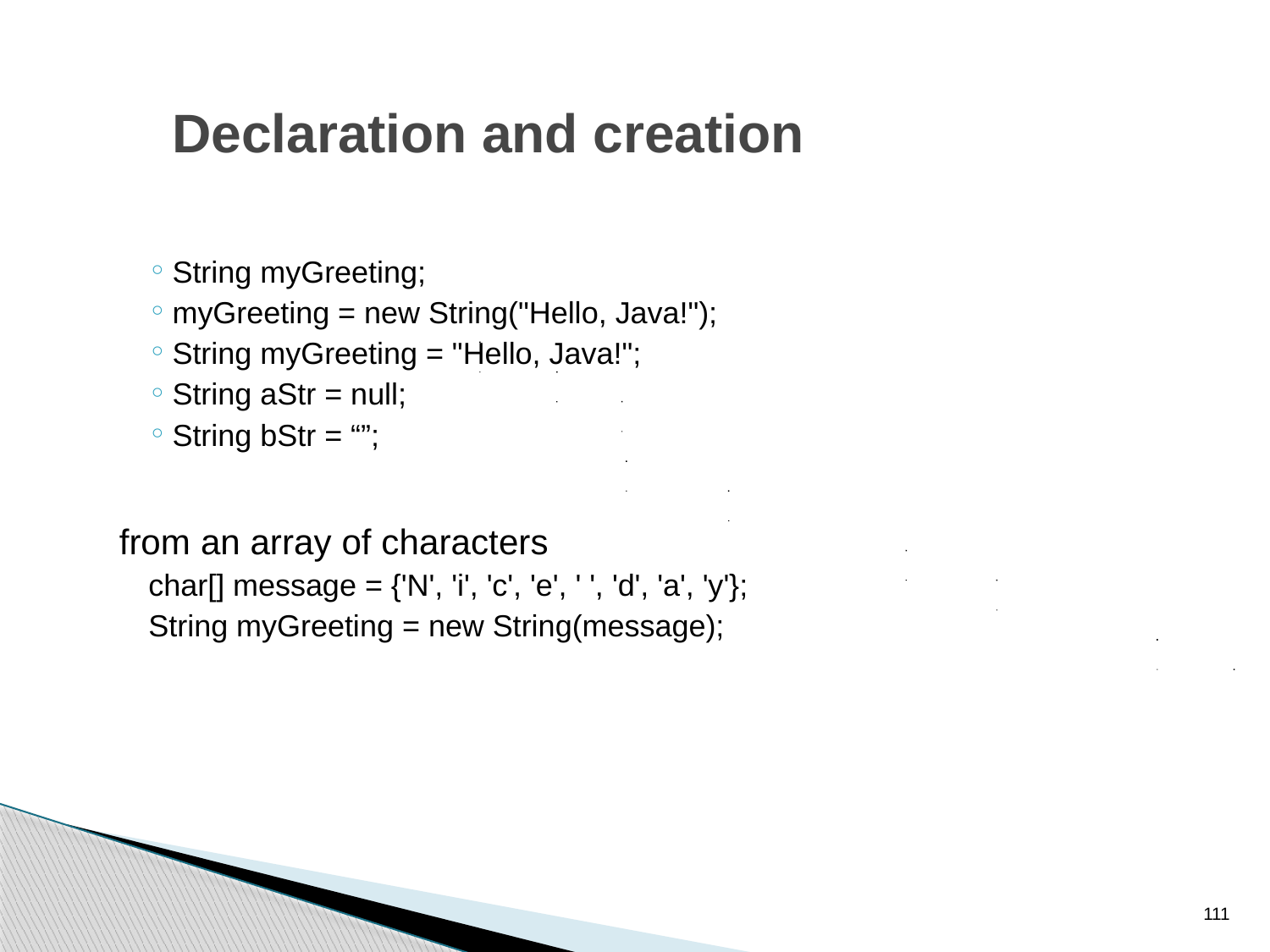

# Declaration and creation

String myGreeting;
myGreeting = new String("Hello, Java!");
String myGreeting = "Hello, Java!";
String aStr = null;
String bStr = “”;

from an array of characters
char[] message = {'N', 'i', 'c', 'e', ' ', 'd', 'a', 'y'};
String myGreeting = new String(message);

111